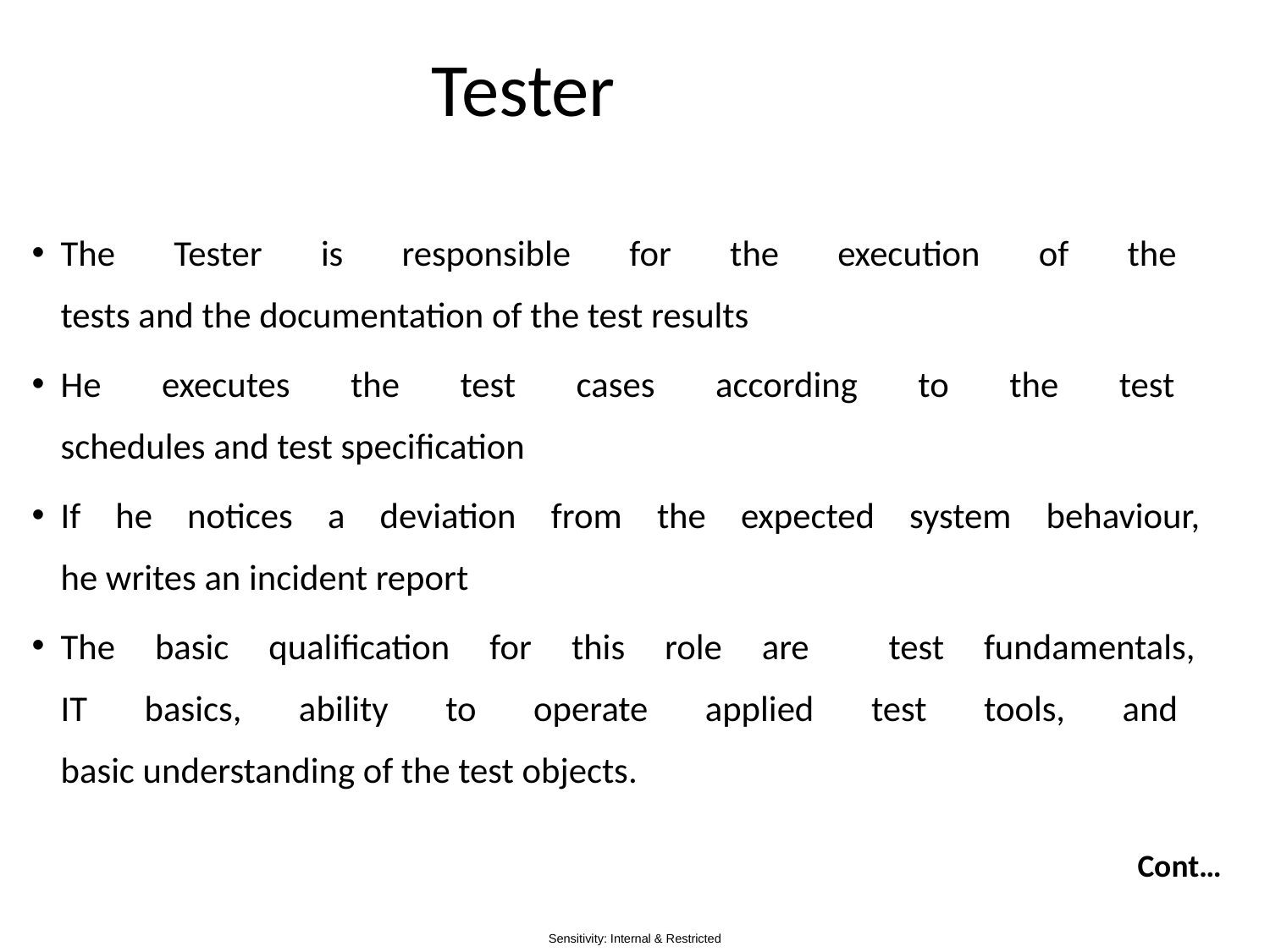

# Tester
The Tester is responsible for the execution of the
tests and the documentation of the test results
He executes the test cases according to the test
schedules and test specification
If he notices a deviation from the expected system behaviour,
he writes an incident report
The basic qualification for this role are  test fundamentals,
IT basics, ability to operate applied test tools, and
basic understanding of the test objects.
Cont…